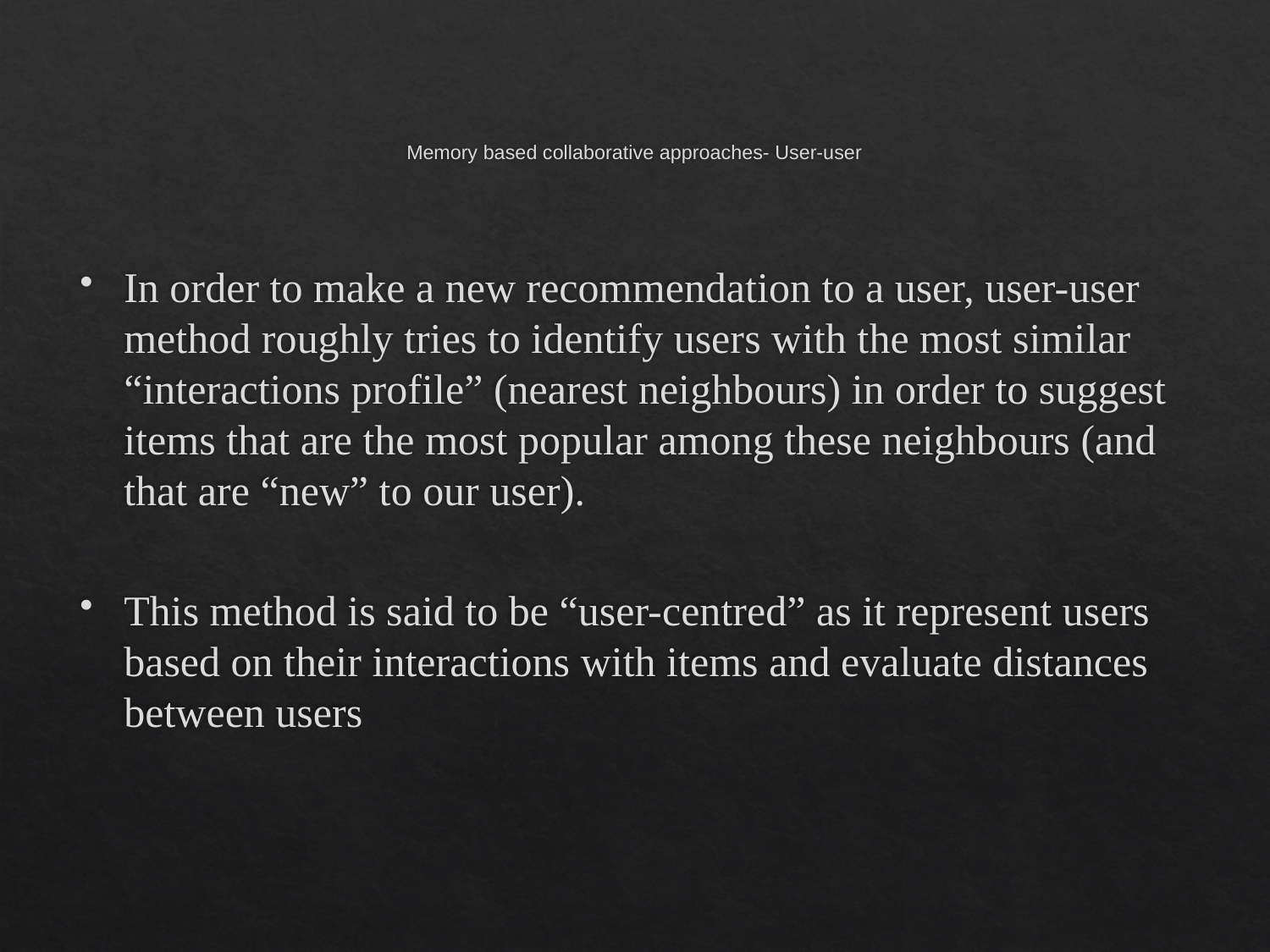

# Memory based collaborative approaches- User-user
In order to make a new recommendation to a user, user-user method roughly tries to identify users with the most similar “interactions profile” (nearest neighbours) in order to suggest items that are the most popular among these neighbours (and that are “new” to our user).

This method is said to be “user-centred” as it represent users based on their interactions with items and evaluate distances between users